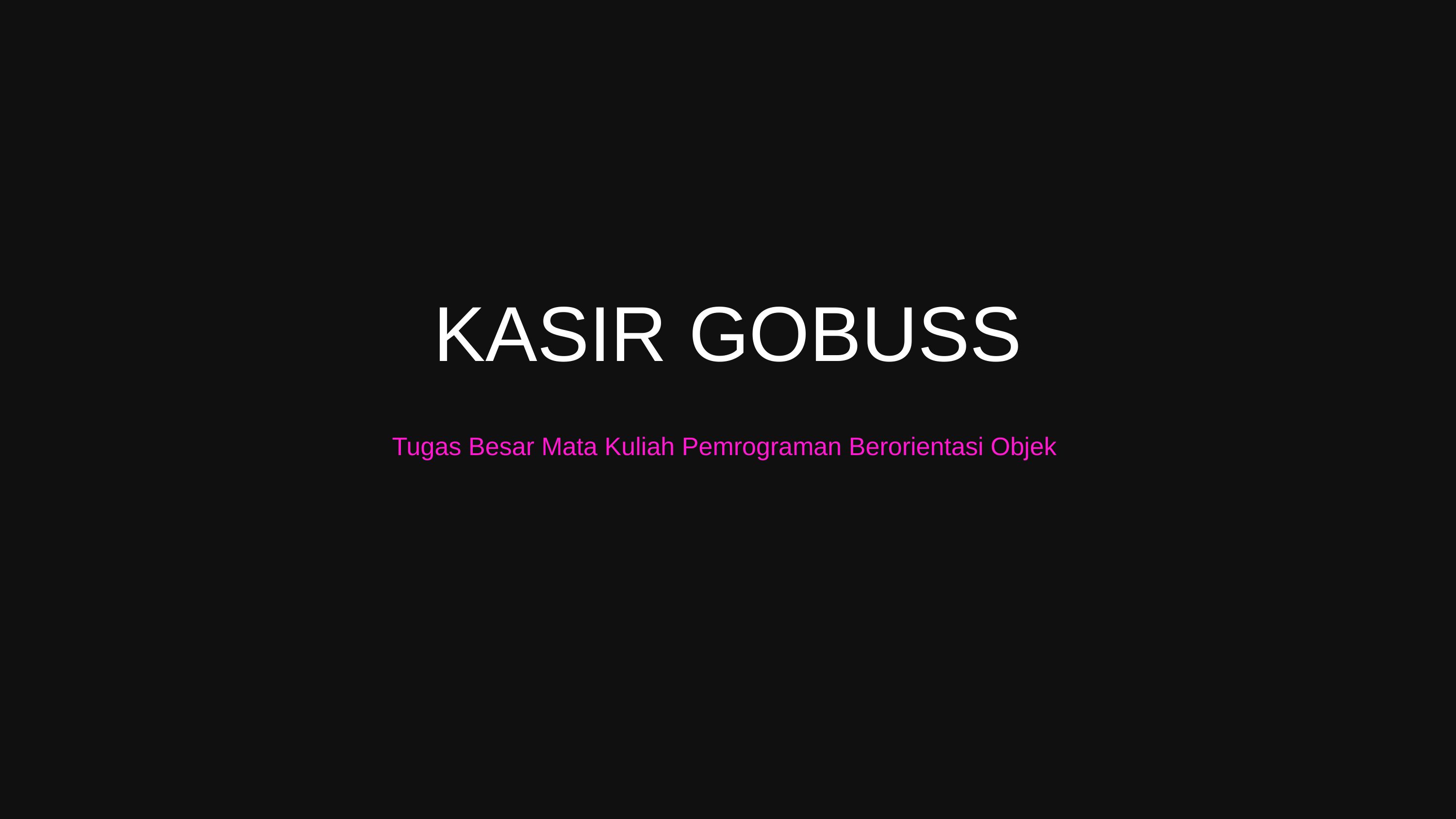

KASIR GOBUSS
Tugas Besar Mata Kuliah Pemrograman Berorientasi Objek